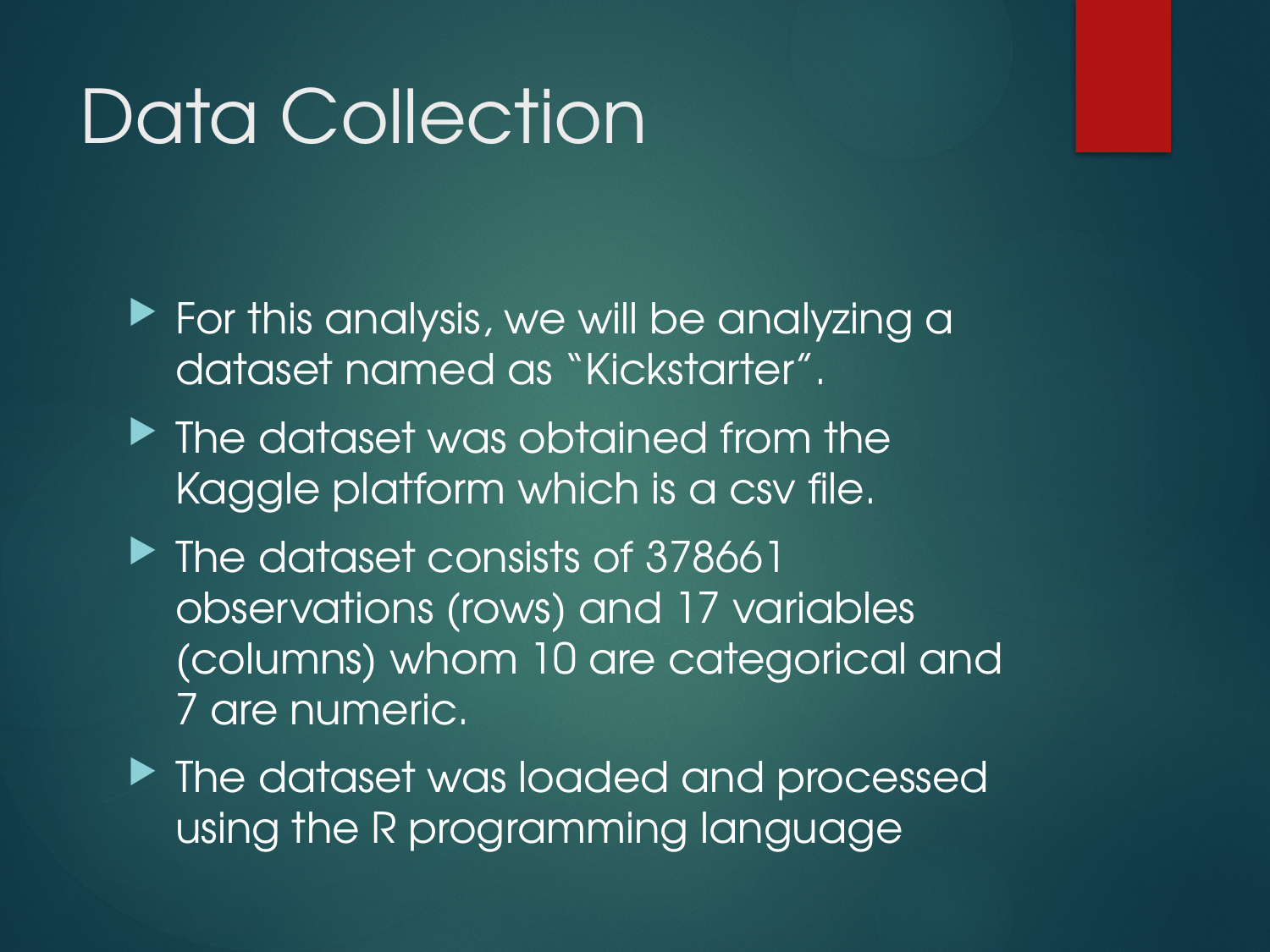

# Data Collection
For this analysis, we will be analyzing a dataset named as “Kickstarter”.
The dataset was obtained from the Kaggle platform which is a csv file.
The dataset consists of 378661 observations (rows) and 17 variables (columns) whom 10 are categorical and 7 are numeric.
The dataset was loaded and processed using the R programming language